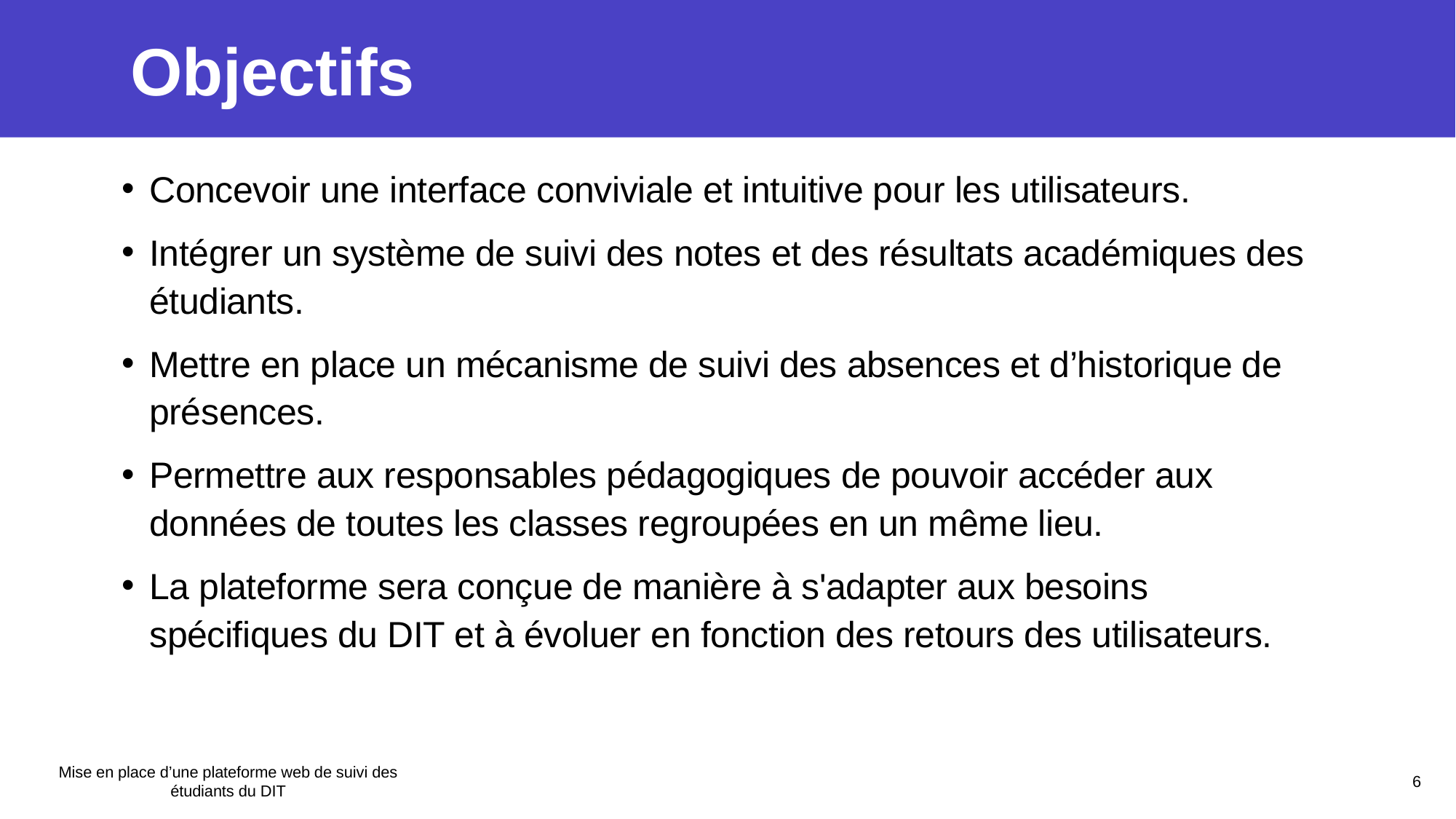

# Objectifs
Concevoir une interface conviviale et intuitive pour les utilisateurs.
Intégrer un système de suivi des notes et des résultats académiques des étudiants.
Mettre en place un mécanisme de suivi des absences et d’historique de présences.
Permettre aux responsables pédagogiques de pouvoir accéder aux données de toutes les classes regroupées en un même lieu.
La plateforme sera conçue de manière à s'adapter aux besoins spécifiques du DIT et à évoluer en fonction des retours des utilisateurs.
Mise en place d’une plateforme web de suivi des étudiants du DIT
6